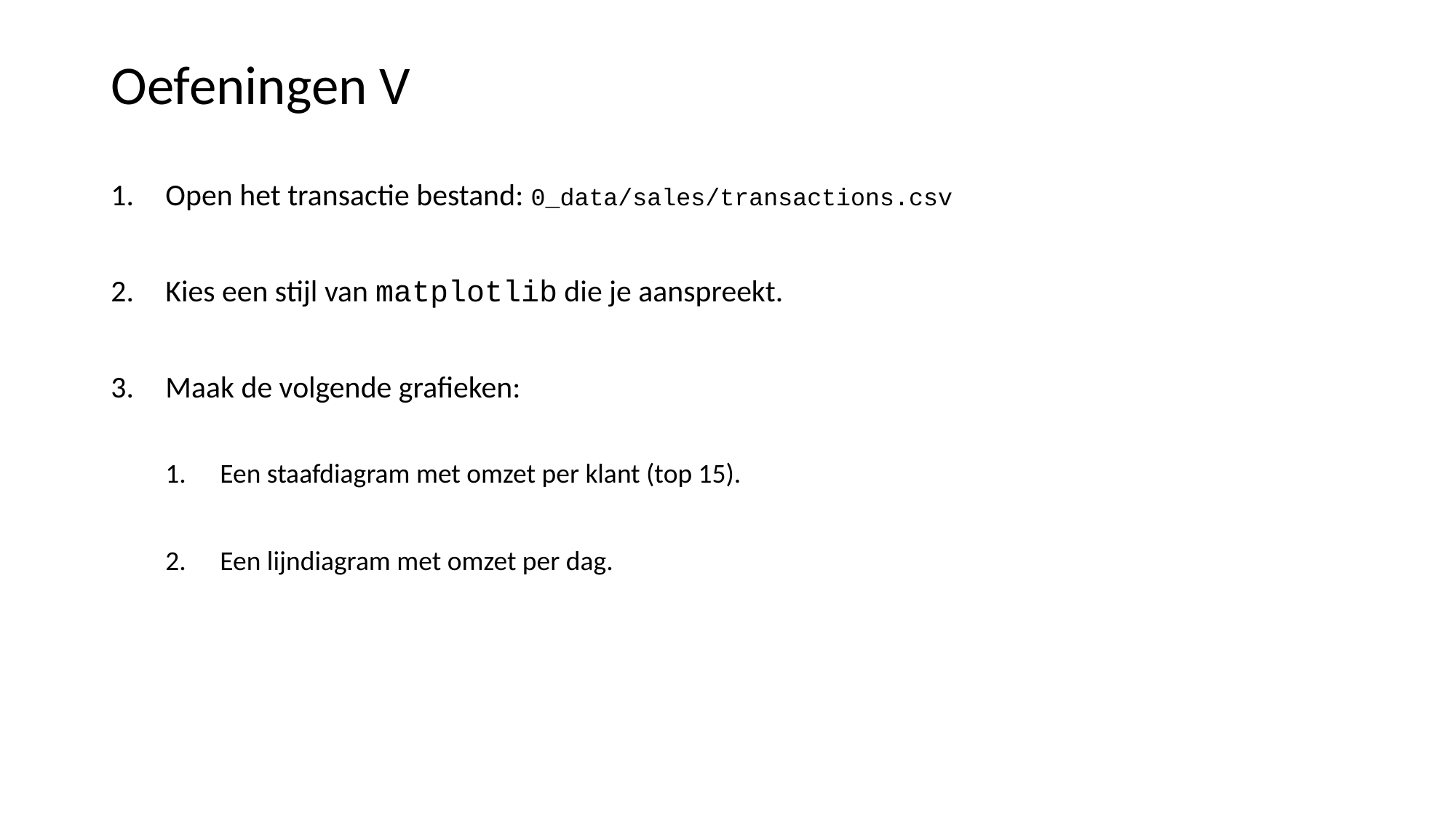

# Oefeningen V
Open het transactie bestand: 0_data/sales/transactions.csv

Kies een stijl van matplotlib die je aanspreekt.

Maak de volgende grafieken:

Een staafdiagram met omzet per klant (top 15).

Een lijndiagram met omzet per dag.